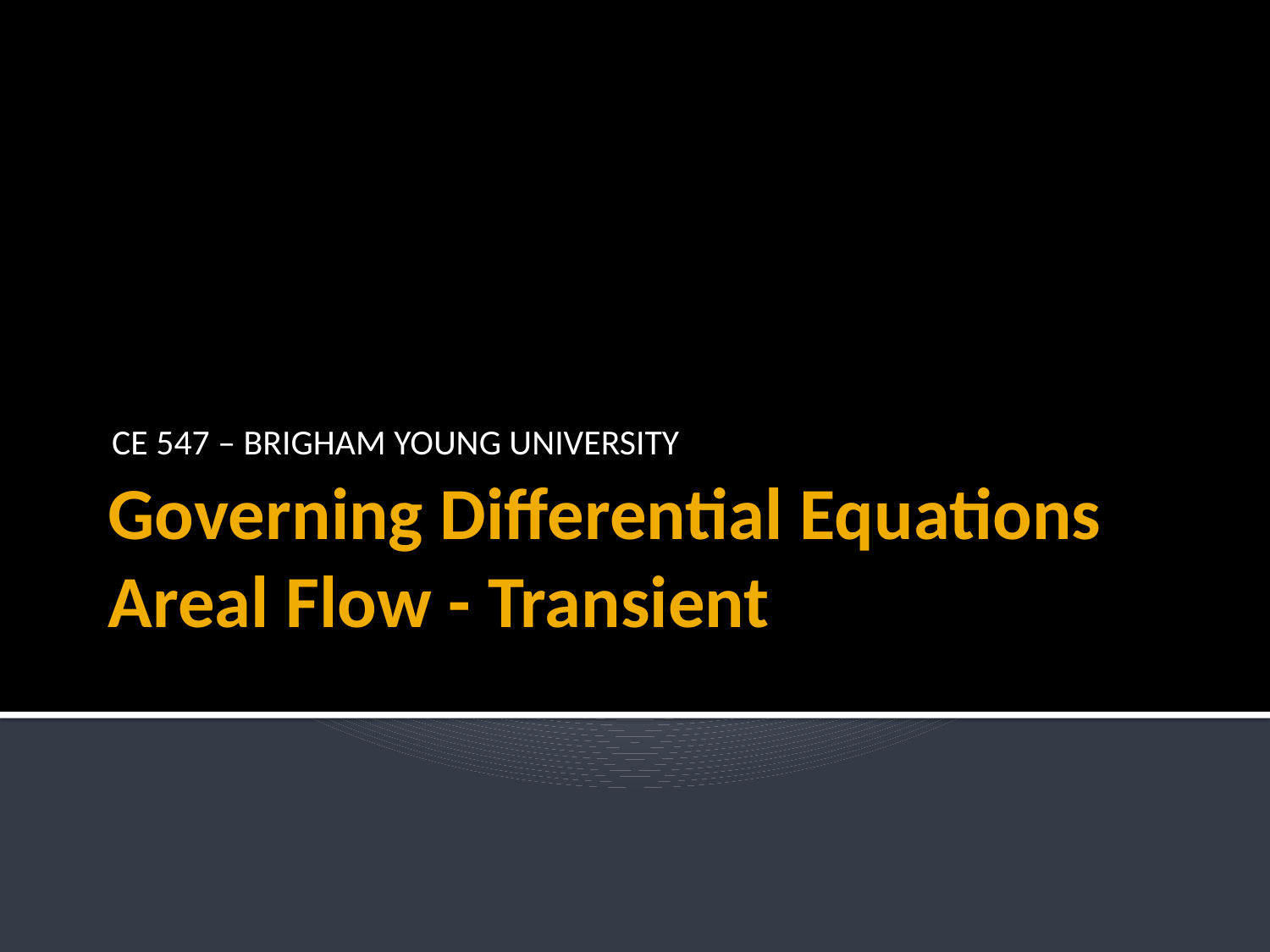

CE 547 – BRIGHAM YOUNG UNIVERSITY
# Governing Differential Equations Areal Flow - Transient